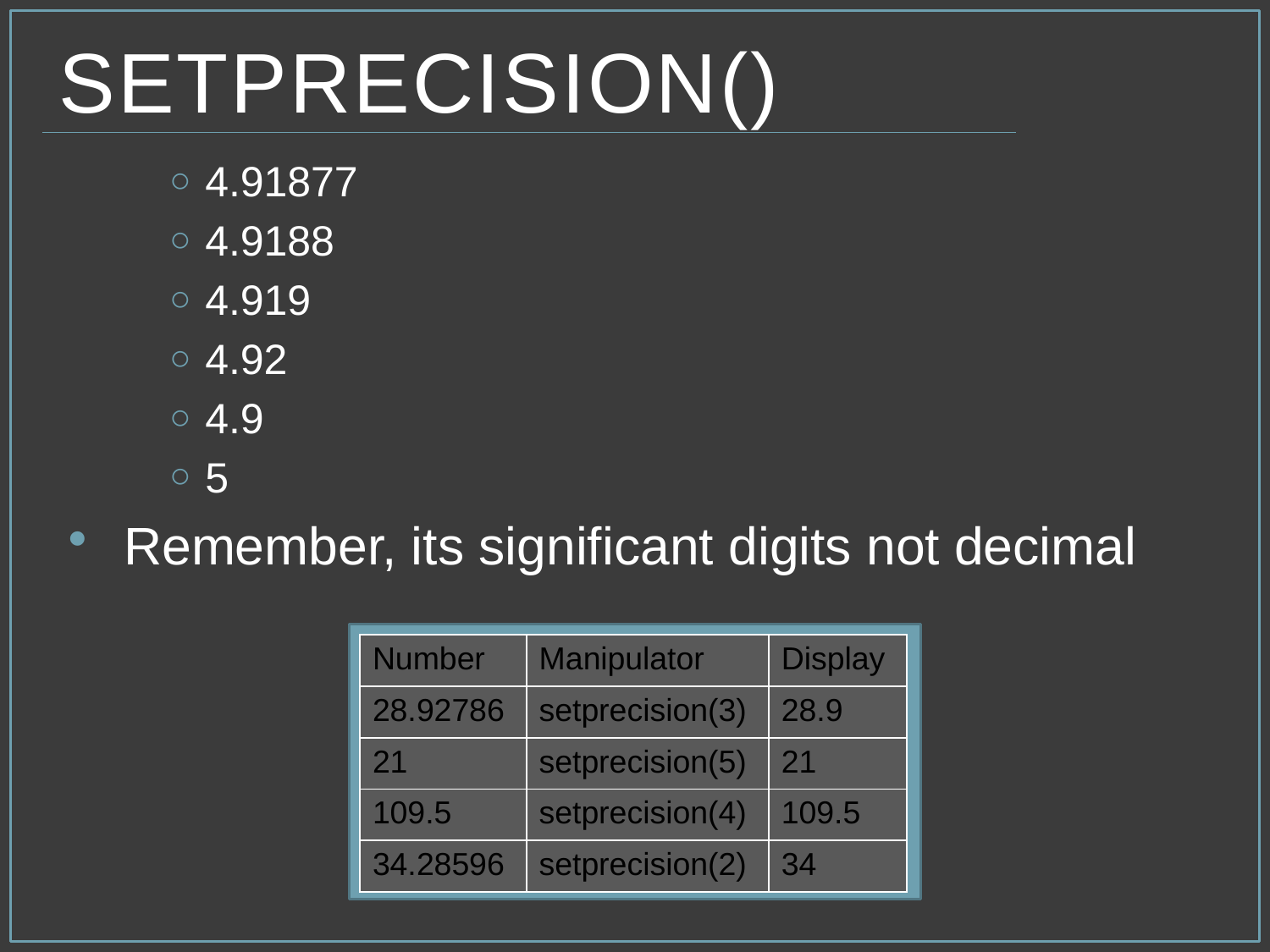

# setprecision()
4.91877
4.9188
4.919
4.92
4.9
5
Remember, its significant digits not decimal

| Number | Manipulator | Display |
| --- | --- | --- |
| 28.92786 | setprecision(3) | 28.9 |
| 21 | setprecision(5) | 21 |
| 109.5 | setprecision(4) | 109.5 |
| 34.28596 | setprecision(2) | 34 |